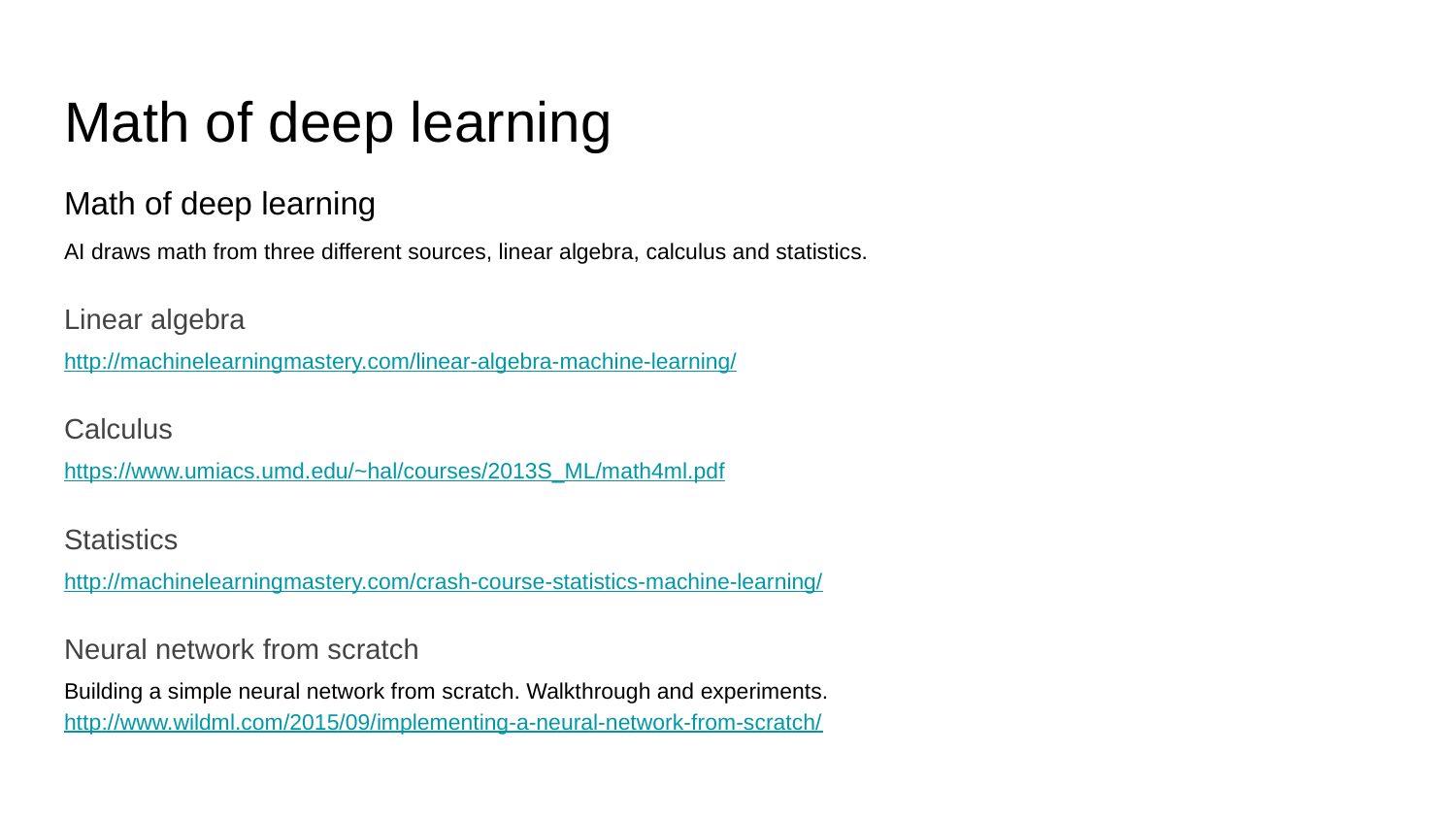

# Math of deep learning
Math of deep learning
AI draws math from three different sources, linear algebra, calculus and statistics.
Linear algebra
http://machinelearningmastery.com/linear-algebra-machine-learning/
Calculus
https://www.umiacs.umd.edu/~hal/courses/2013S_ML/math4ml.pdf
Statistics
http://machinelearningmastery.com/crash-course-statistics-machine-learning/
Neural network from scratch
Building a simple neural network from scratch. Walkthrough and experiments.
http://www.wildml.com/2015/09/implementing-a-neural-network-from-scratch/